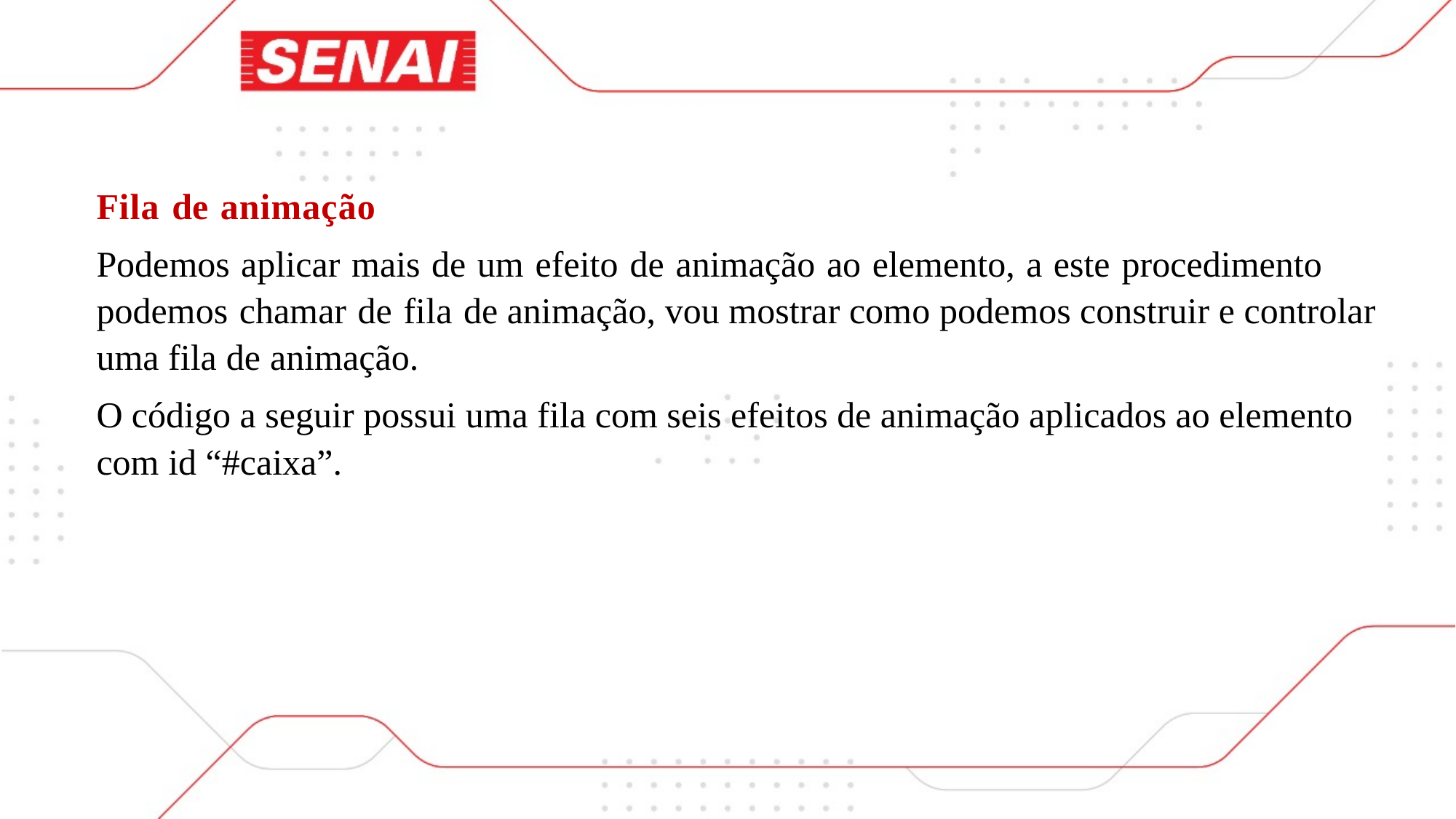

Fila de animação
Podemos aplicar mais de um efeito de animação ao elemento, a este procedimento podemos chamar de fila de animação, vou mostrar como podemos construir e controlar uma fila de animação.
O código a seguir possui uma fila com seis efeitos de animação aplicados ao elemento com id “#caixa”.